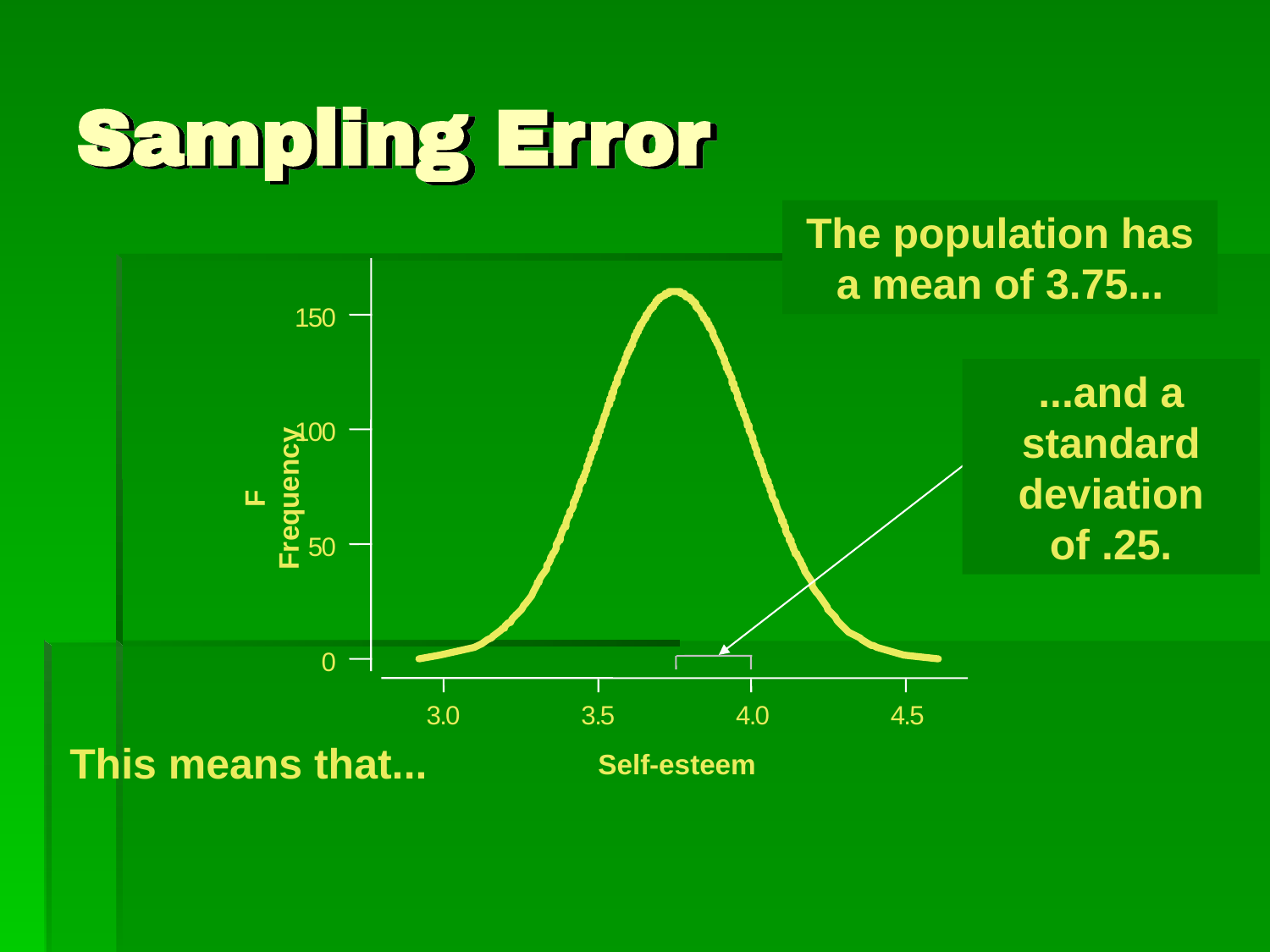

# Sampling Error
The population has a mean of 3.75...

1
5
0

...and a standard deviation of .25.
1
0
0

F
Frequency
5
0

0

3
.
0
3
.
5
4
.
0
4
.
5
This means that...
Self-esteem